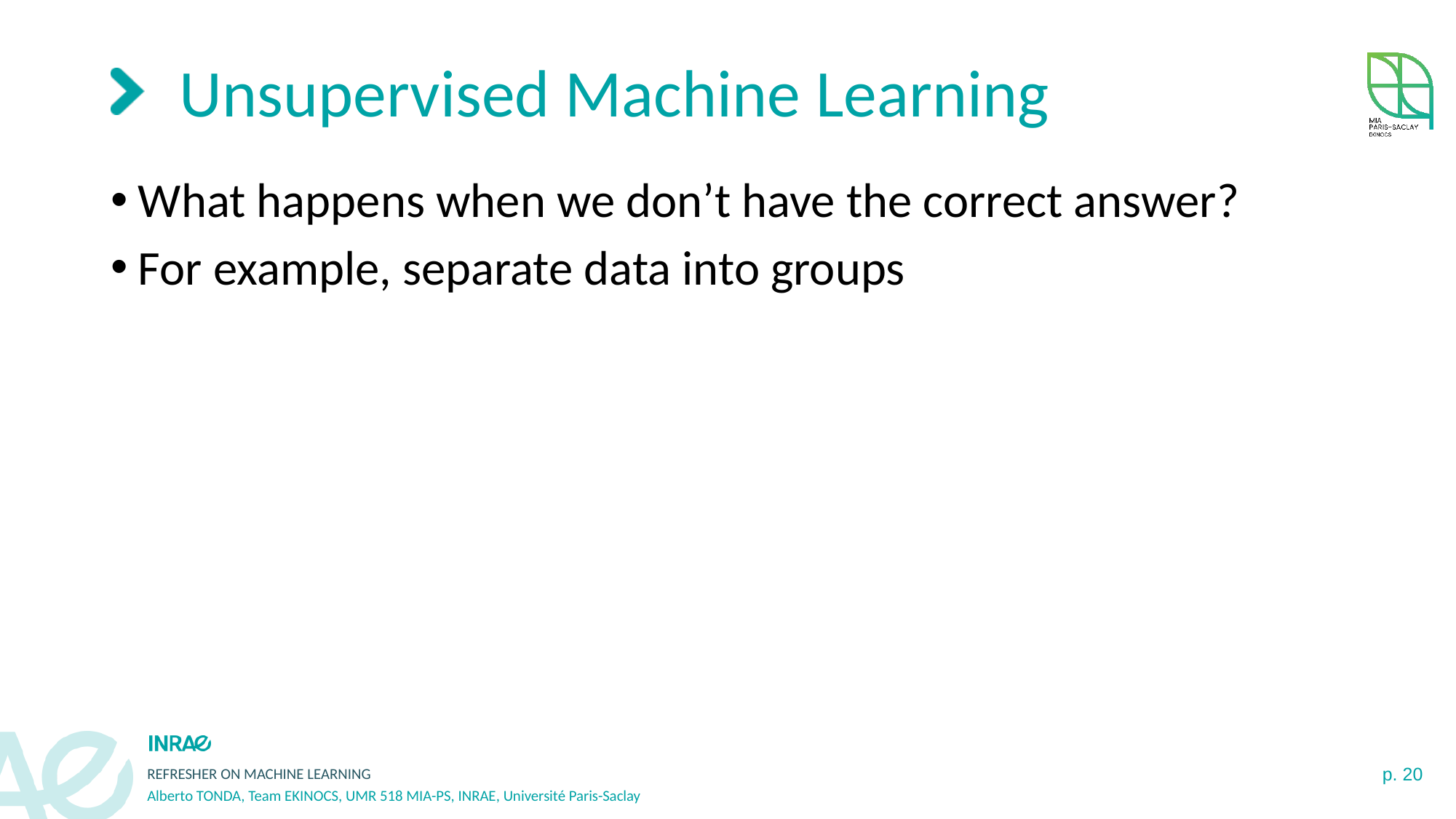

# Unsupervised Machine Learning
What happens when we don’t have the correct answer?
For example, separate data into groups